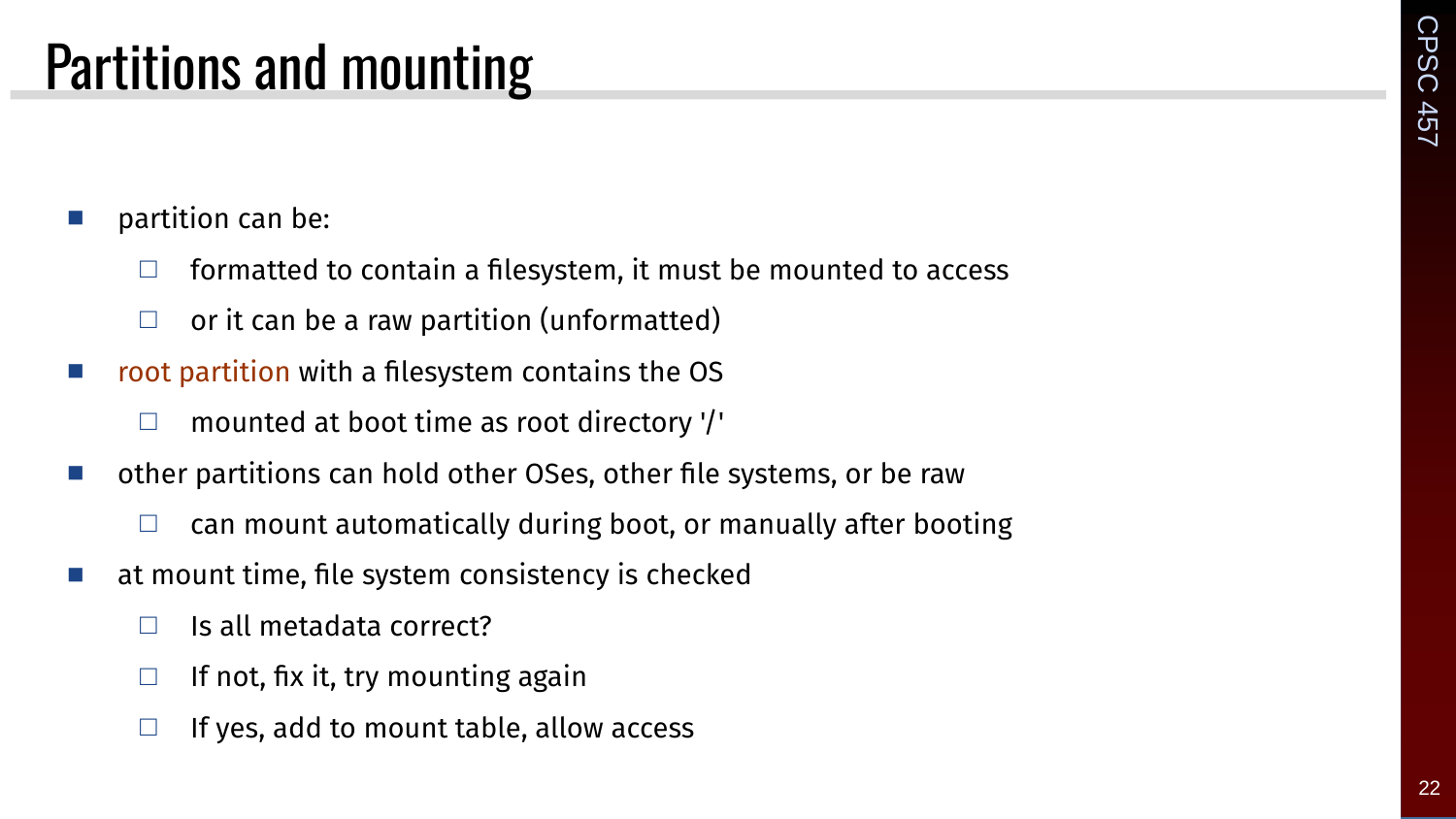

# Partitions and mounting
partition can be:
formatted to contain a filesystem, it must be mounted to access
or it can be a raw partition (unformatted)
root partition with a filesystem contains the OS
mounted at boot time as root directory '/'
other partitions can hold other OSes, other file systems, or be raw
can mount automatically during boot, or manually after booting
at mount time, file system consistency is checked
Is all metadata correct?
If not, fix it, try mounting again
If yes, add to mount table, allow access